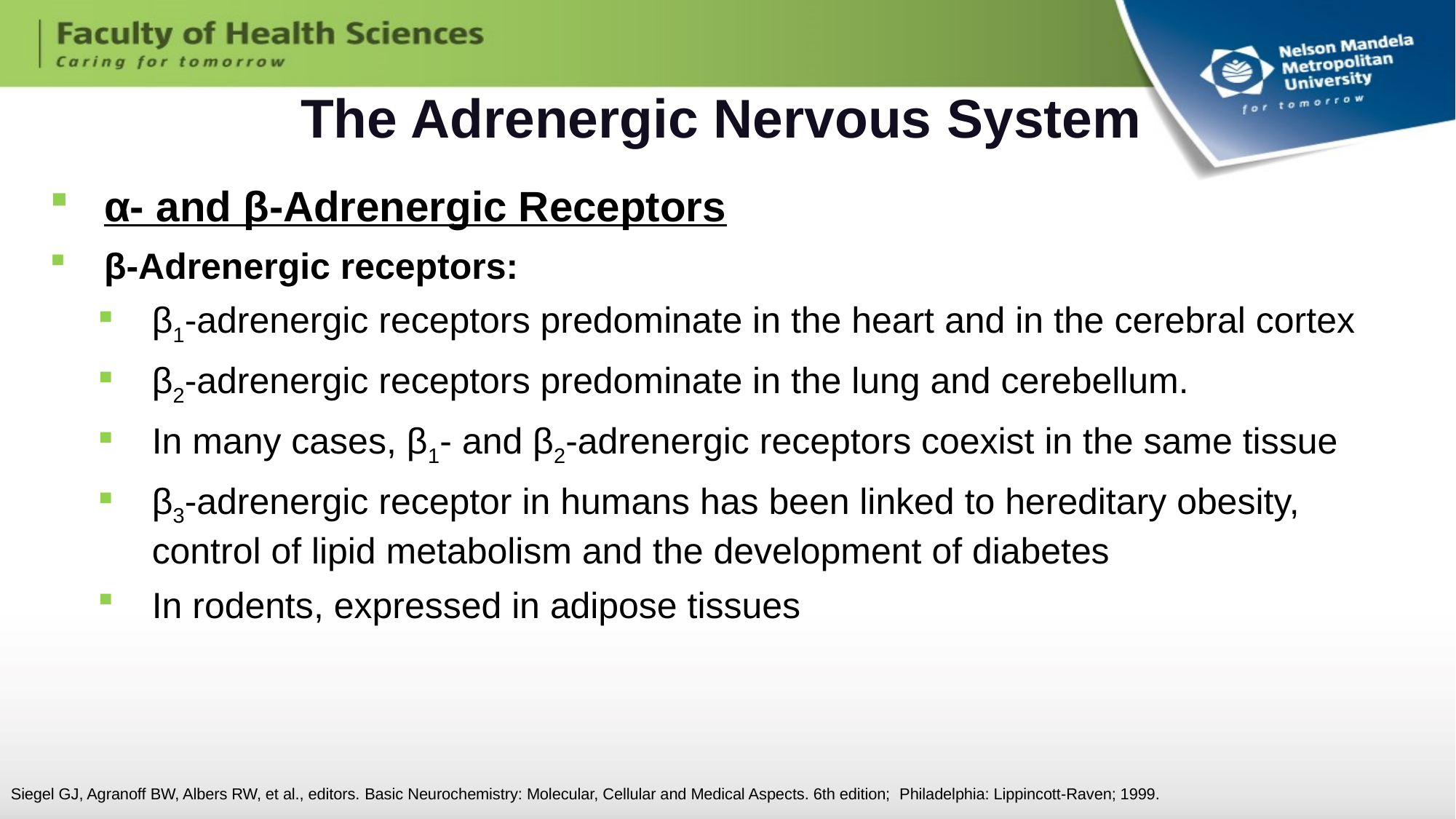

# The Adrenergic Nervous System
α- and β-Adrenergic Receptors
β-Adrenergic receptors:
β1-adrenergic receptors predominate in the heart and in the cerebral cortex
β2-adrenergic receptors predominate in the lung and cerebellum.
In many cases, β1- and β2-adrenergic receptors coexist in the same tissue
β3-adrenergic receptor in humans has been linked to hereditary obesity, control of lipid metabolism and the development of diabetes
In rodents, expressed in adipose tissues

Siegel GJ, Agranoff BW, Albers RW, et al., editors. Basic Neurochemistry: Molecular, Cellular and Medical Aspects. 6th edition;  Philadelphia: Lippincott-Raven; 1999.